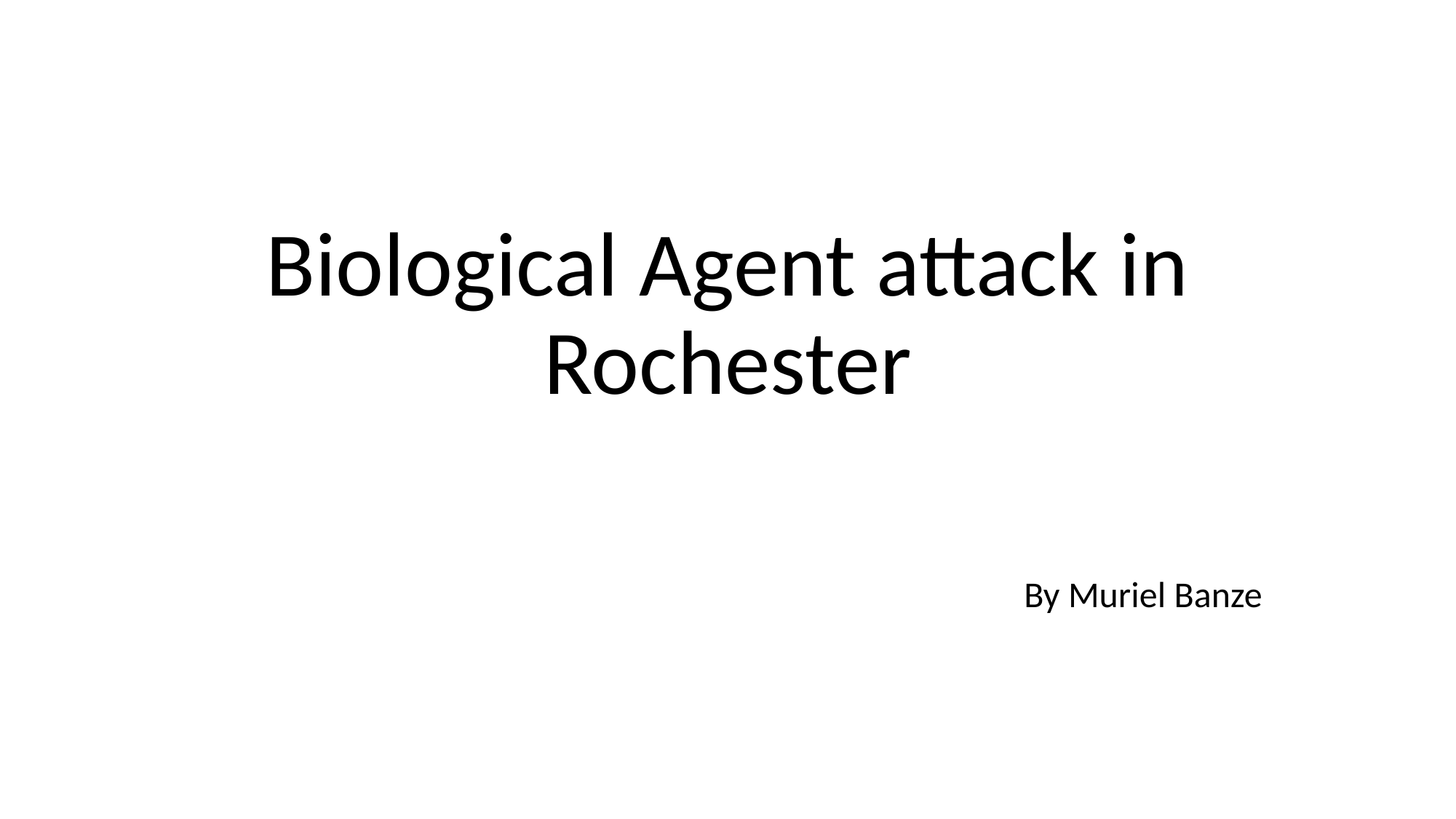

# Biological Agent attack in Rochester
By Muriel Banze